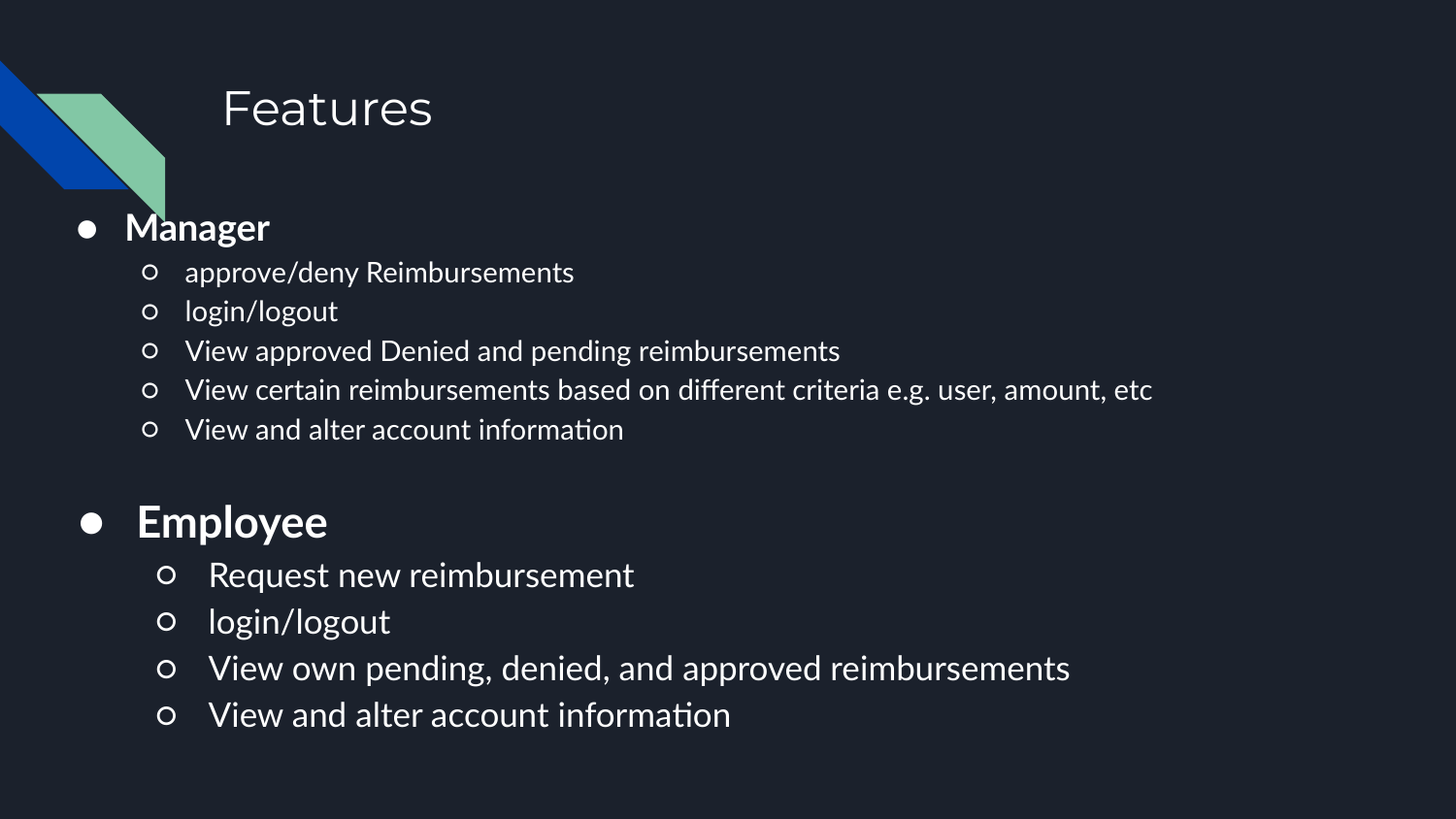

# Features
Manager
approve/deny Reimbursements
login/logout
View approved Denied and pending reimbursements
View certain reimbursements based on different criteria e.g. user, amount, etc
View and alter account information
Employee
Request new reimbursement
login/logout
View own pending, denied, and approved reimbursements
View and alter account information